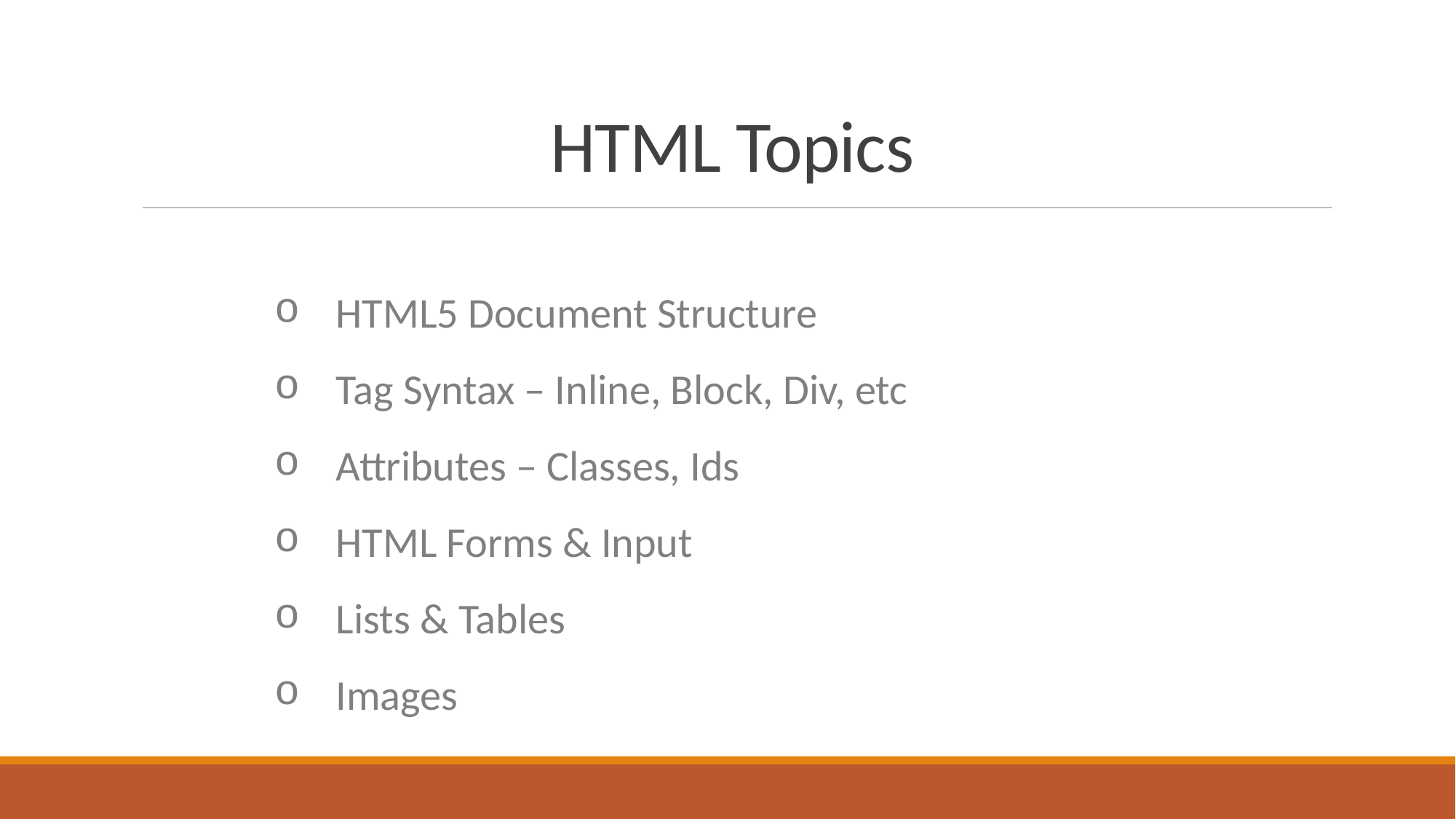

# HTML Topics
HTML5 Document Structure
Tag Syntax – Inline, Block, Div, etc
Attributes – Classes, Ids
HTML Forms & Input
Lists & Tables
Images